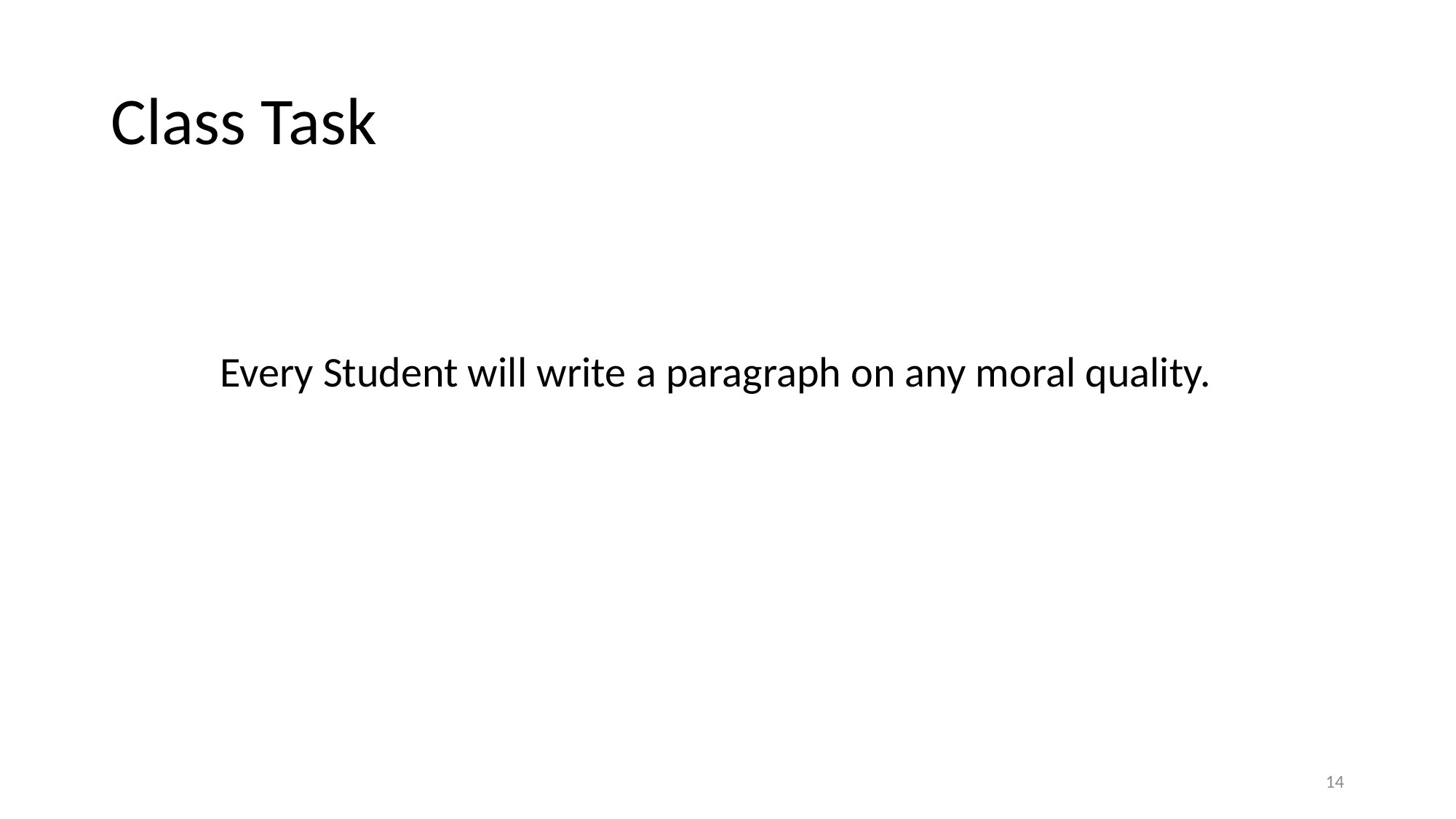

# Class Task

	Every Student will write a paragraph on any moral quality.
14